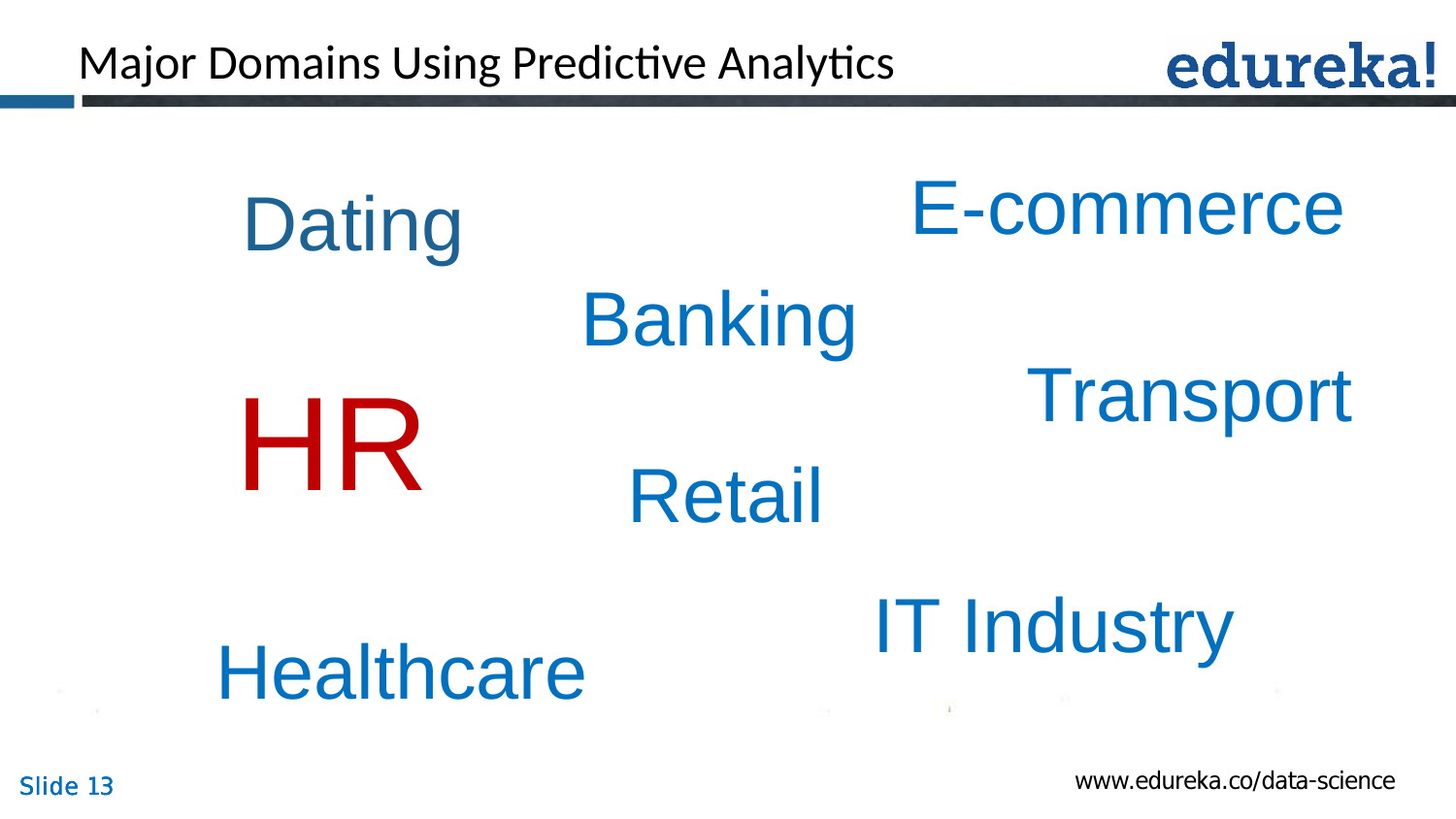

Major Domains Using Predictive Analytics
E-commerce
Dating
Banking
Transport
HR
Retail
IT Industry
Healthcare